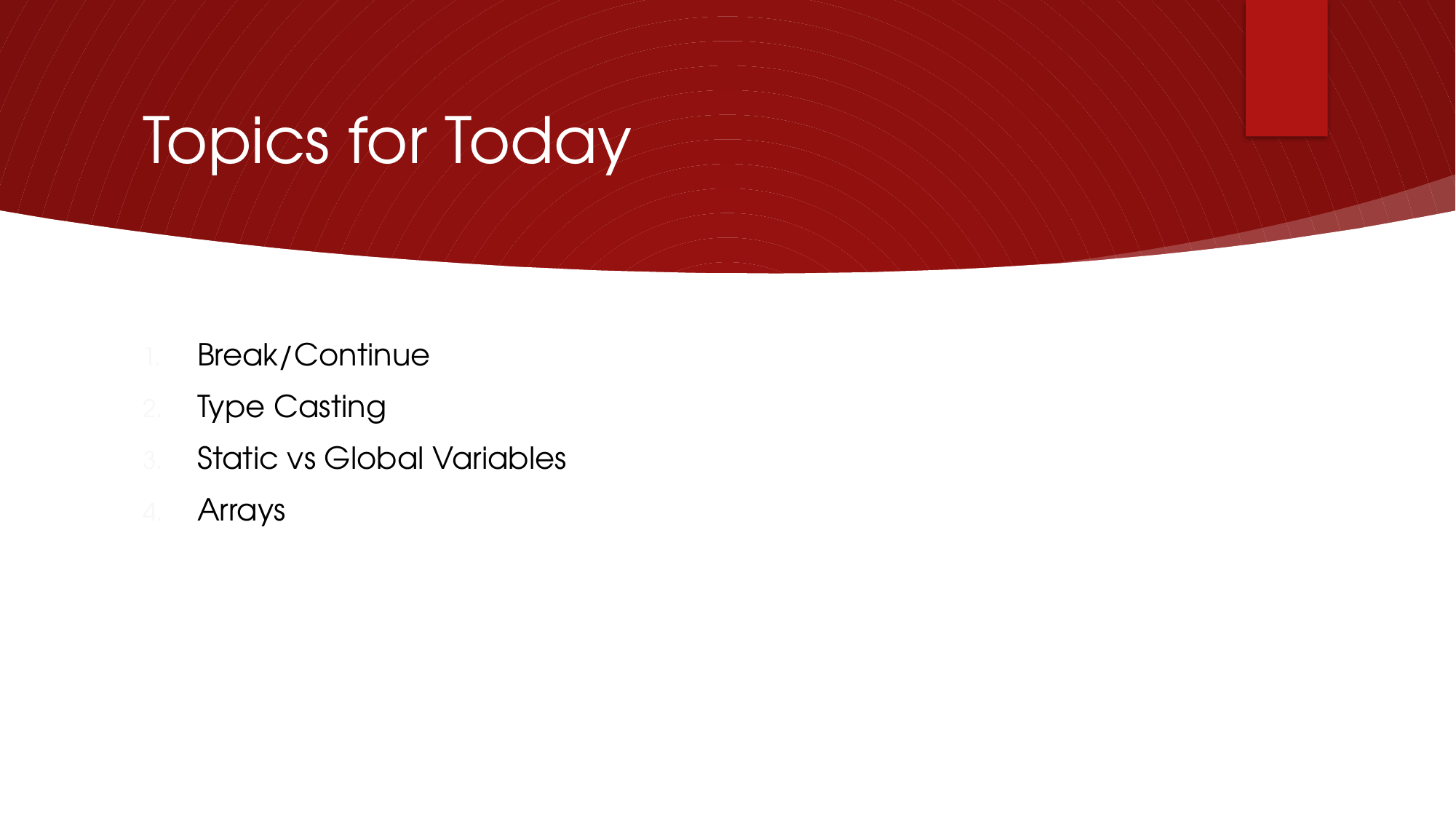

# Topics for Today

Break/Continue
Type Casting
Static vs Global Variables
Arrays